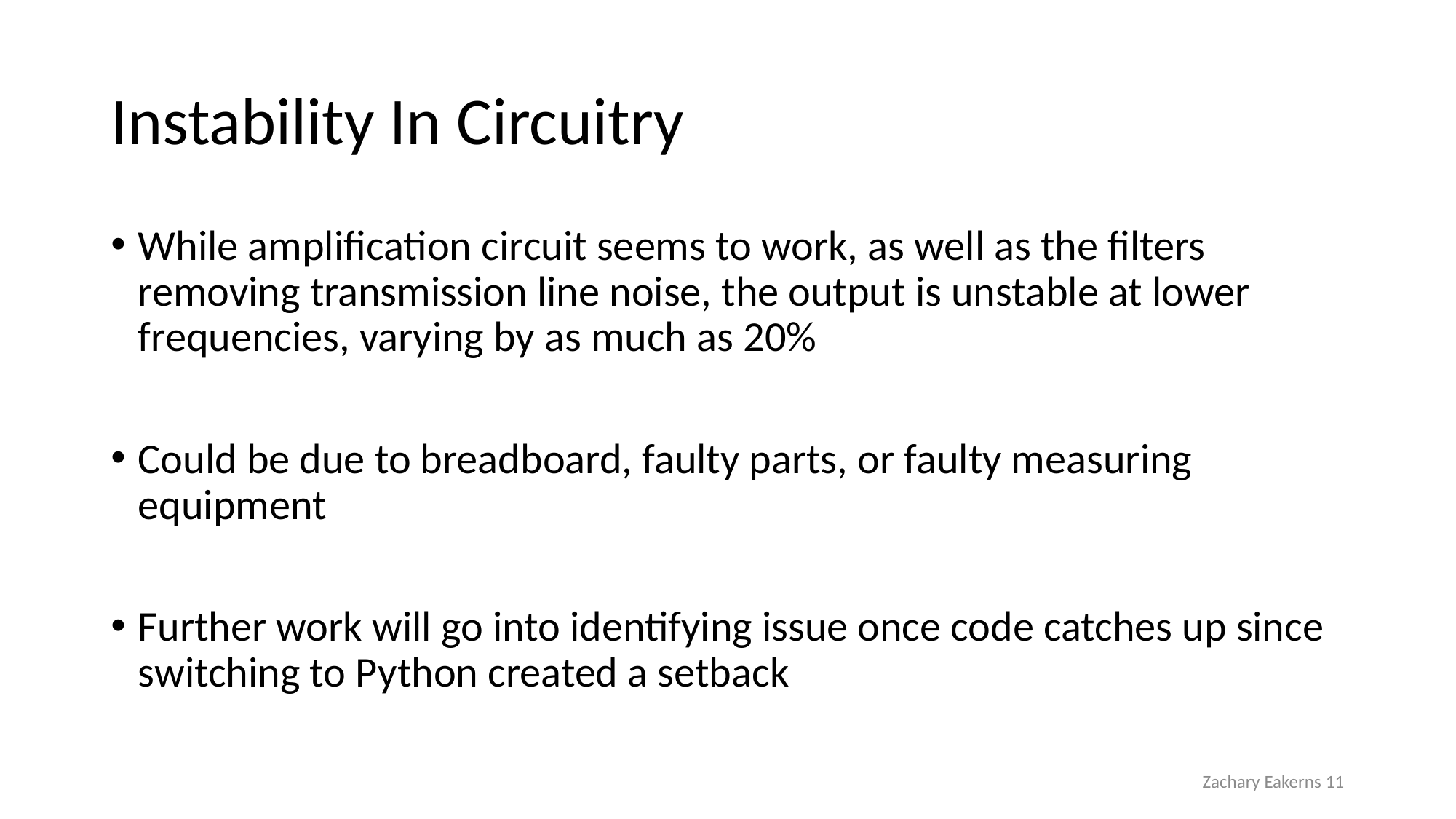

# Instability In Circuitry
While amplification circuit seems to work, as well as the filters removing transmission line noise, the output is unstable at lower frequencies, varying by as much as 20%

Could be due to breadboard, faulty parts, or faulty measuring equipment

Further work will go into identifying issue once code catches up since switching to Python created a setback
Zachary Eakerns 11